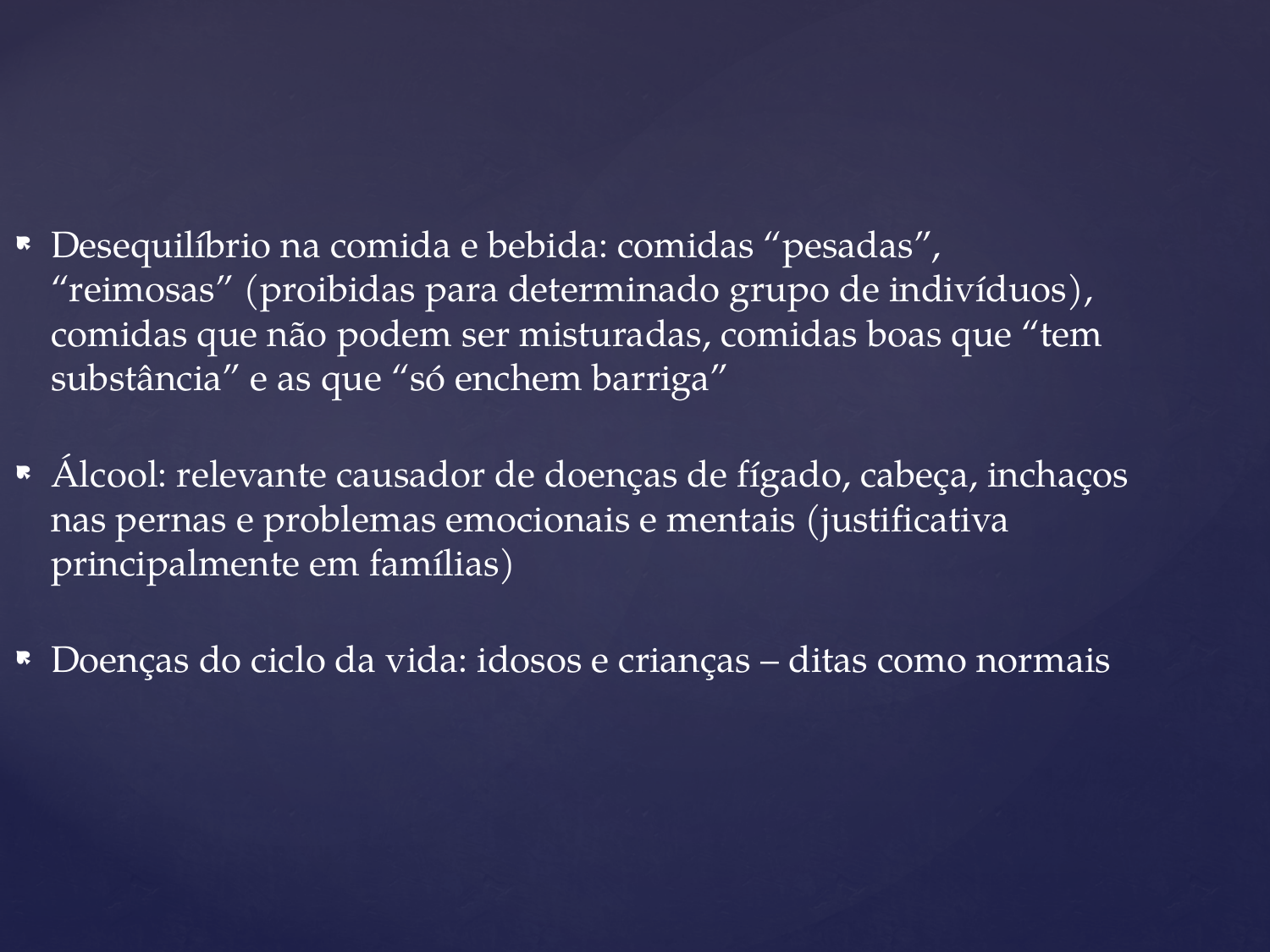

Desequilíbrio na comida e bebida: comidas “pesadas”, “reimosas” (proibidas para determinado grupo de indivíduos), comidas que não podem ser misturadas, comidas boas que “tem substância” e as que “só enchem barriga”
Álcool: relevante causador de doenças de fígado, cabeça, inchaços nas pernas e problemas emocionais e mentais (justificativa principalmente em famílias)
Doenças do ciclo da vida: idosos e crianças – ditas como normais